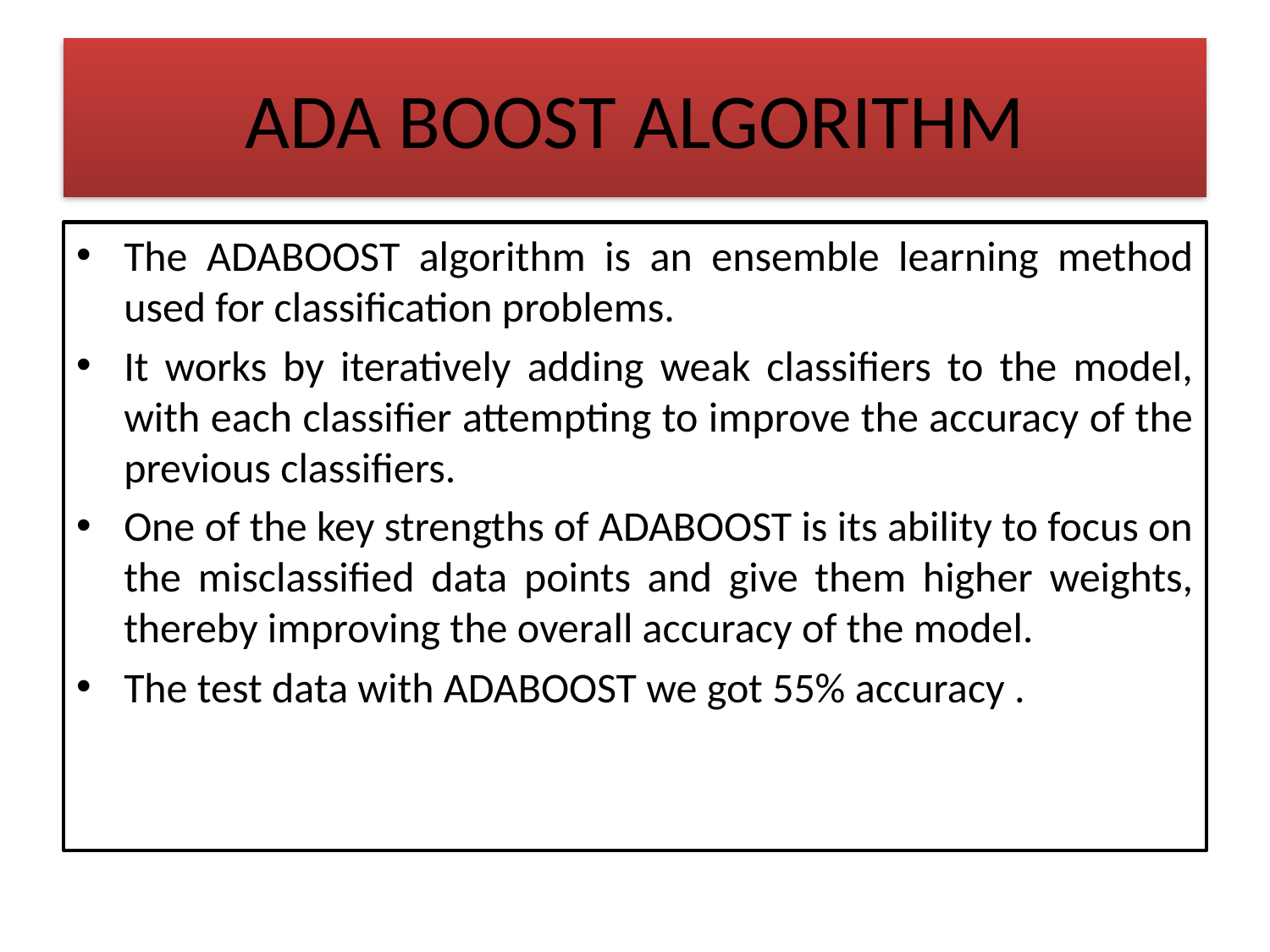

# ADA BOOST ALGORITHM
The ADABOOST algorithm is an ensemble learning method used for classification problems.
It works by iteratively adding weak classifiers to the model, with each classifier attempting to improve the accuracy of the previous classifiers.
One of the key strengths of ADABOOST is its ability to focus on the misclassified data points and give them higher weights, thereby improving the overall accuracy of the model.
The test data with ADABOOST we got 55% accuracy .